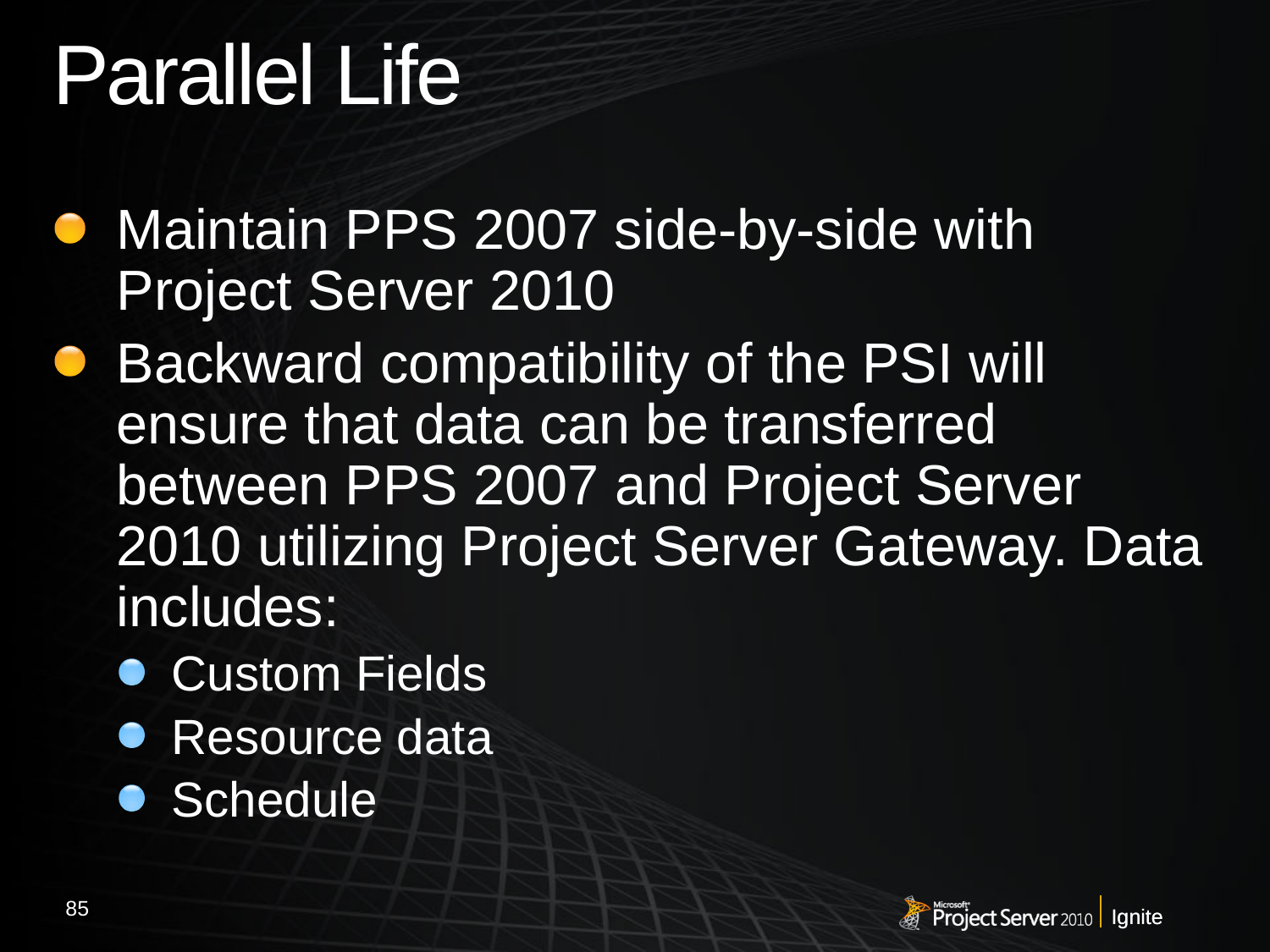

# Parallel Life
Maintain PPS 2007 side-by-side with Project Server 2010
Backward compatibility of the PSI will ensure that data can be transferred between PPS 2007 and Project Server 2010 utilizing Project Server Gateway. Data includes:
Custom Fields
Resource data
Schedule

85